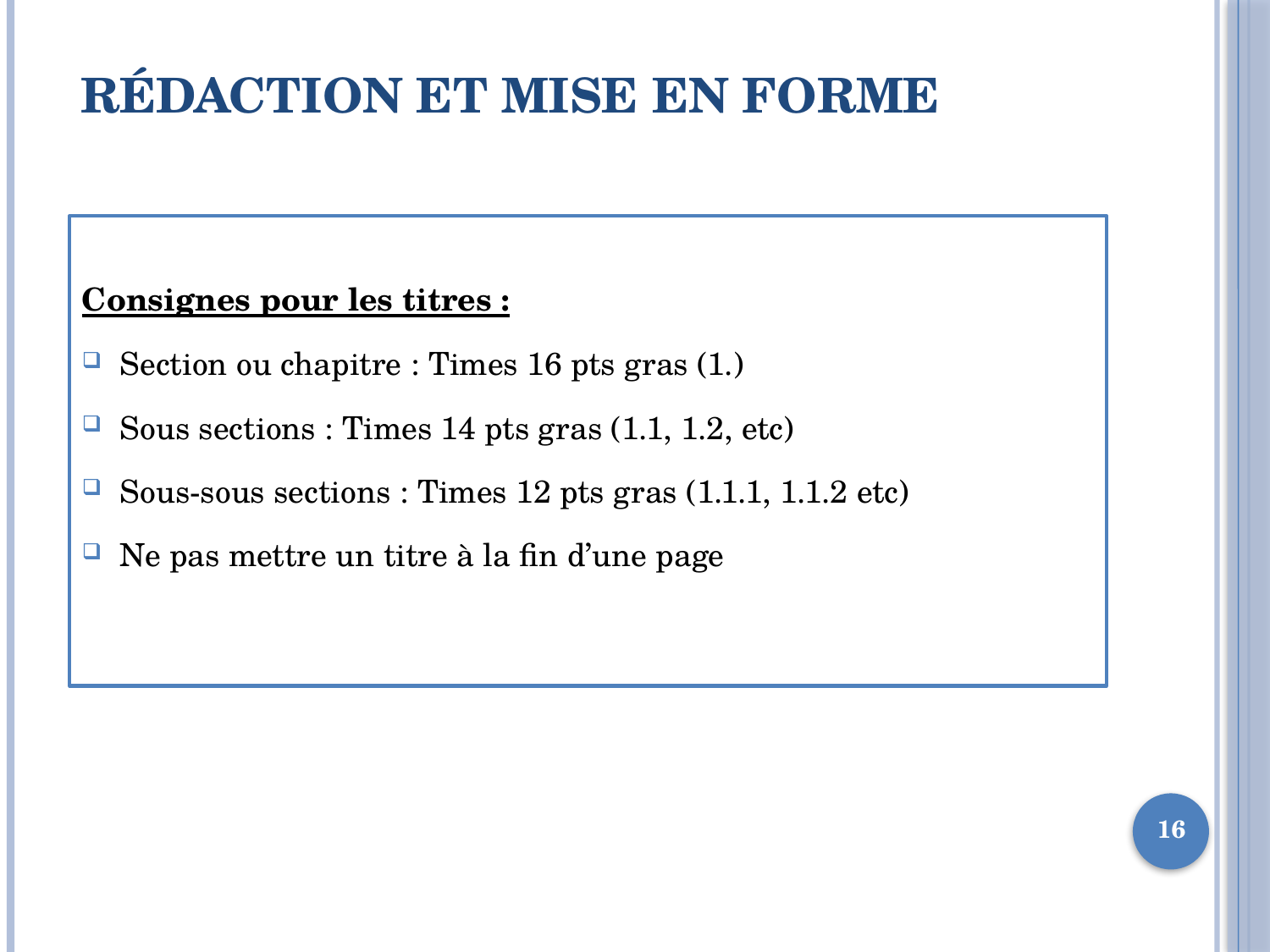

Rédaction et mise en forme

Consignes pour les titres :
Section ou chapitre : Times 16 pts gras (1.)
Sous sections : Times 14 pts gras (1.1, 1.2, etc)
Sous-sous sections : Times 12 pts gras (1.1.1, 1.1.2 etc)
Ne pas mettre un titre à la fin d’une page
16